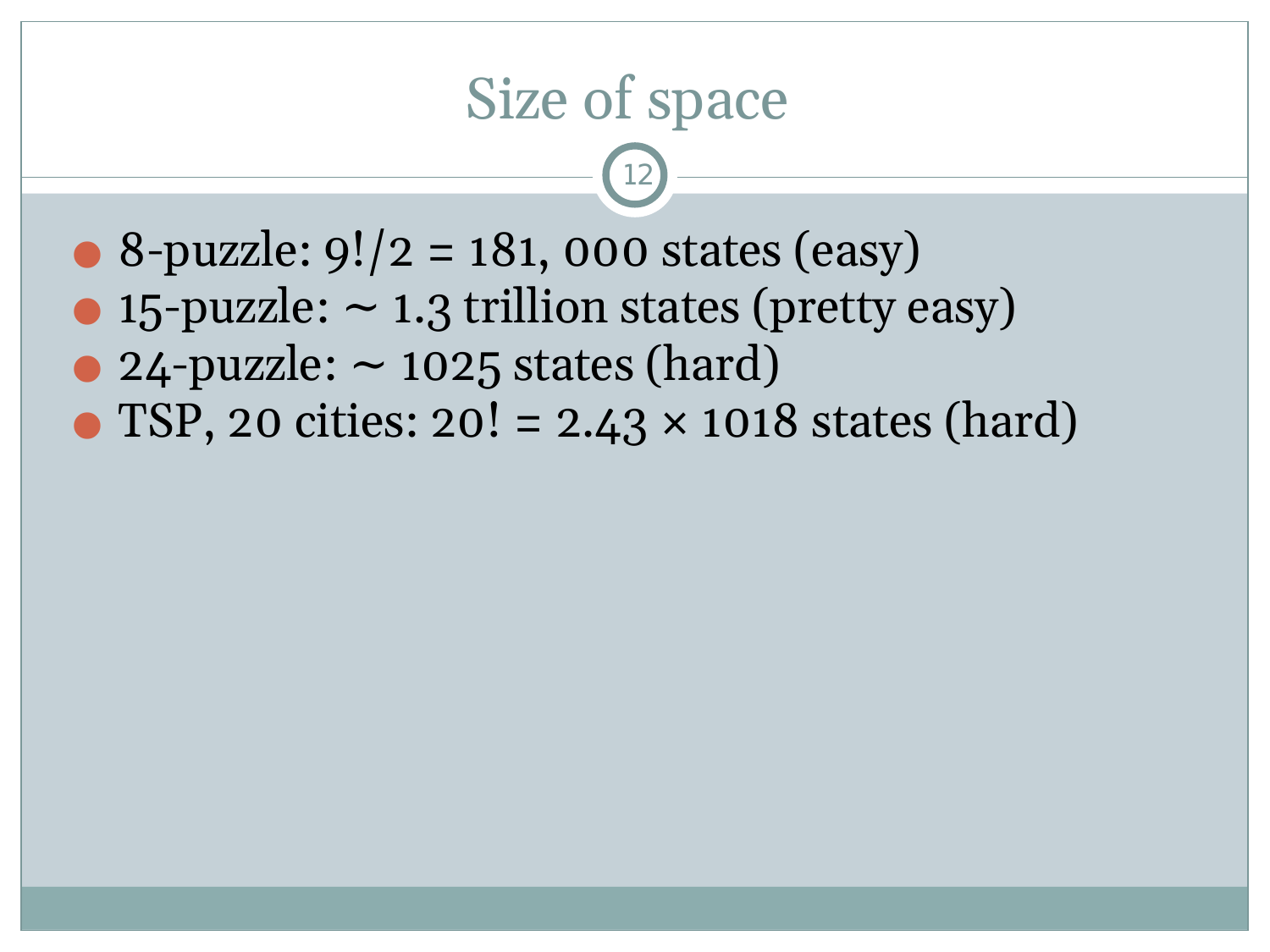

# Size of space
12
8-puzzle: 9!/2 = 181, 000 states (easy)
15-puzzle: ∼ 1.3 trillion states (pretty easy)
24-puzzle: ∼ 1025 states (hard)
TSP, 20 cities: 20! = 2.43 × 1018 states (hard)